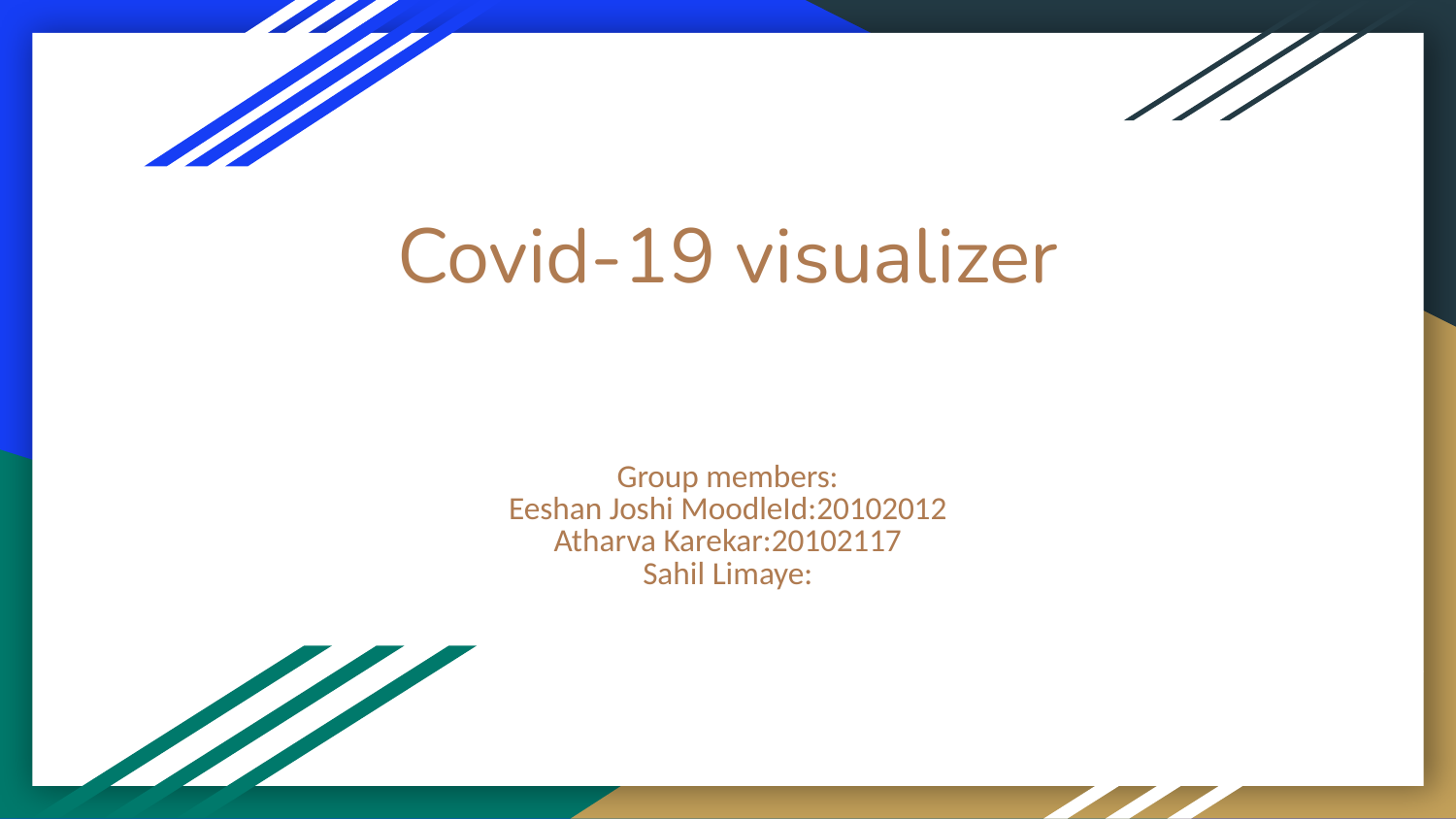

# Covid-19 visualizer
Group members:
Eeshan Joshi MoodleId:20102012
Atharva Karekar:20102117
Sahil Limaye: